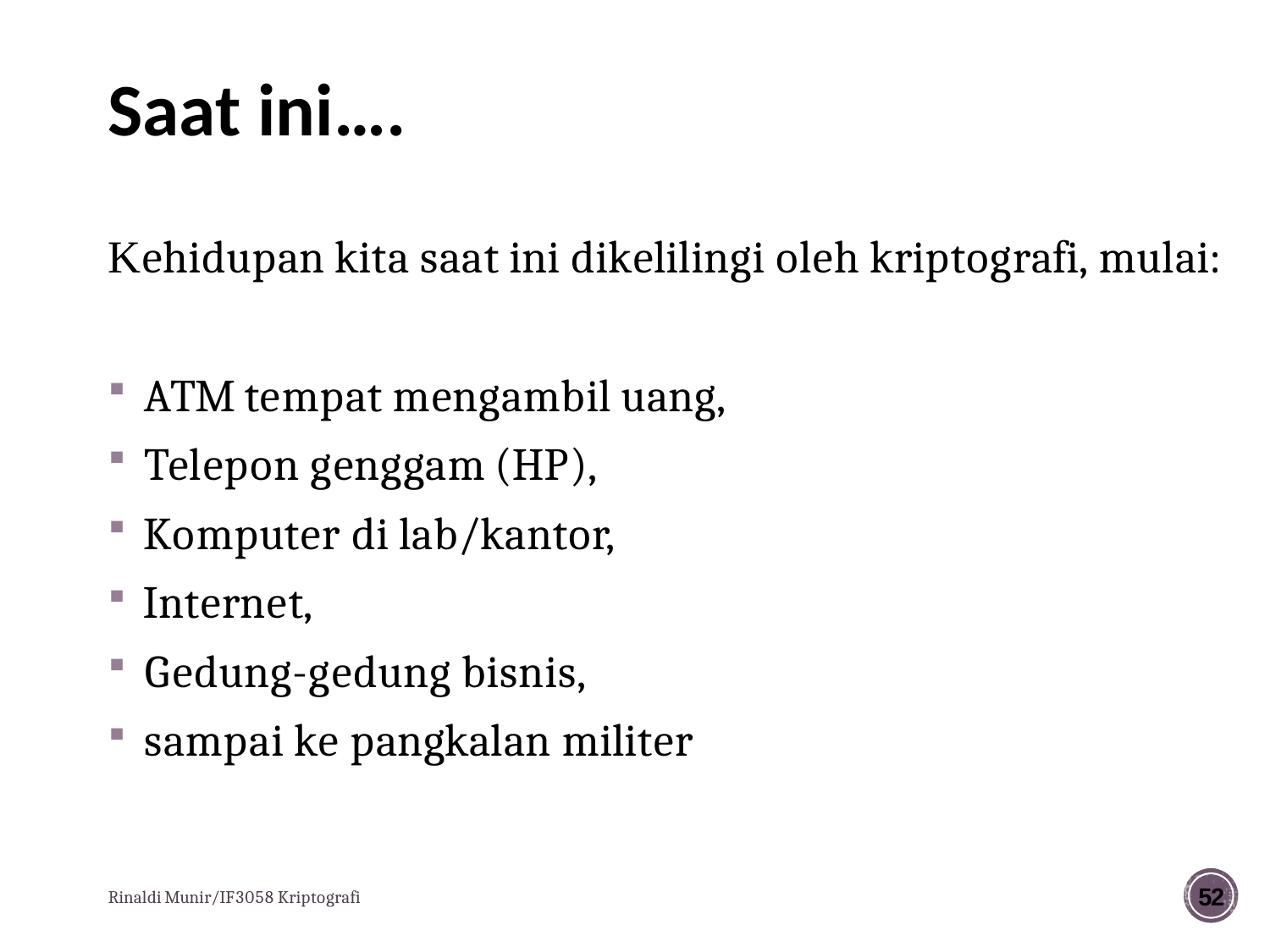

# Saat ini….
Kehidupan kita saat ini dikelilingi oleh kriptografi, mulai:

 ATM tempat mengambil uang,
 Telepon genggam (HP),
 Komputer di lab/kantor,
 Internet,
 Gedung-gedung bisnis,
 sampai ke pangkalan militer

Rinaldi Munir/IF3058 Kriptografi
52